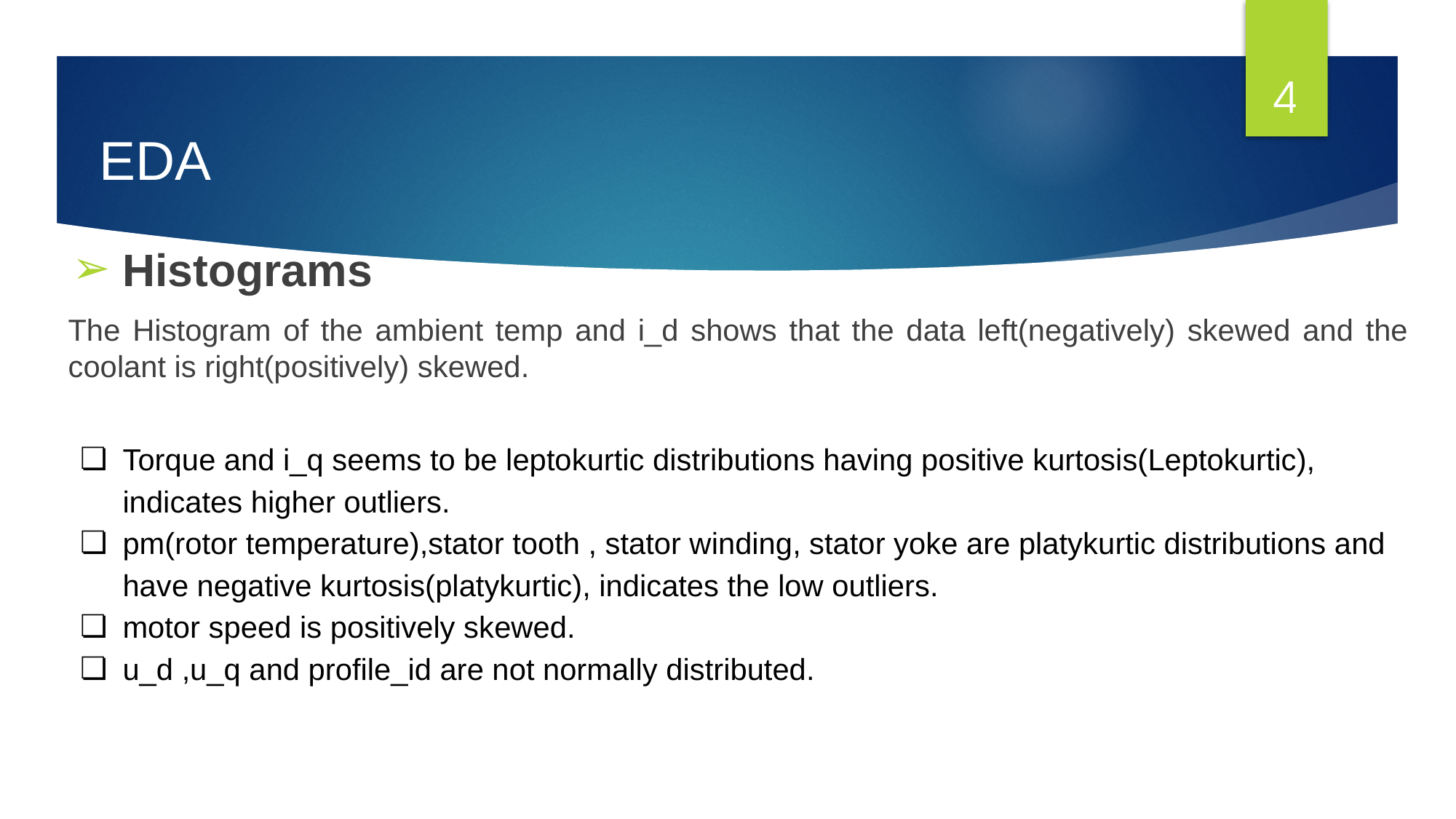

4
# EDA
Histograms
The Histogram of the ambient temp and i_d shows that the data left(negatively) skewed and the coolant is right(positively) skewed.

Torque and i_q seems to be leptokurtic distributions having positive kurtosis(Leptokurtic), indicates higher outliers.
pm(rotor temperature),stator tooth , stator winding, stator yoke are platykurtic distributions and have negative kurtosis(platykurtic), indicates the low outliers.
motor speed is positively skewed.
u_d ,u_q and profile_id are not normally distributed.